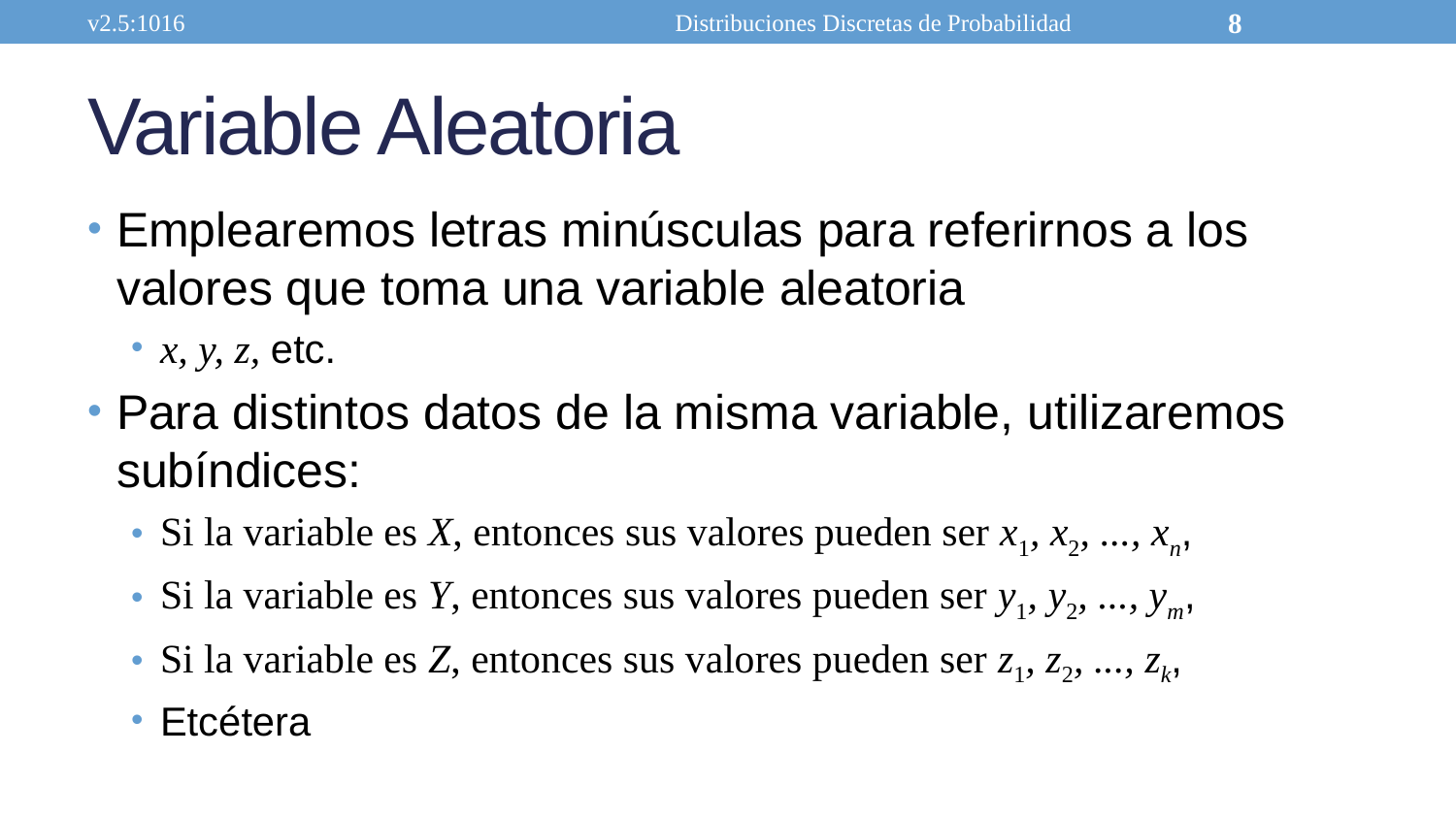

v2.5:1016
Distribuciones Discretas de Probabilidad
8
# Variable Aleatoria
Emplearemos letras minúsculas para referirnos a los valores que toma una variable aleatoria
x, y, z, etc.
Para distintos datos de la misma variable, utilizaremos subíndices:
Si la variable es X, entonces sus valores pueden ser x1, x2, ..., xn,
Si la variable es Y, entonces sus valores pueden ser y1, y2, ..., ym,
Si la variable es Z, entonces sus valores pueden ser z1, z2, ..., zk,
Etcétera